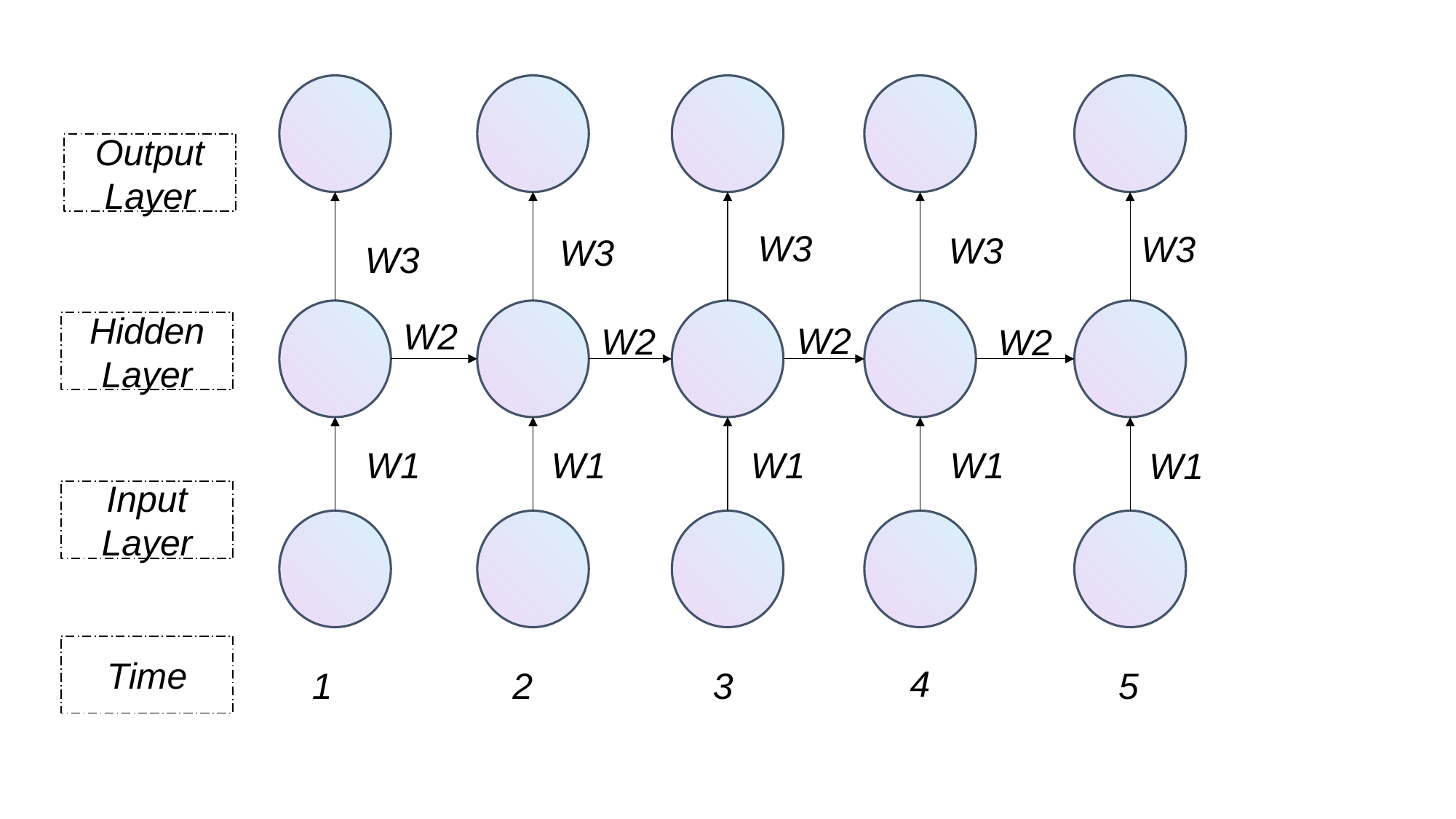

Output
Layer
W3
W3
W3
W3
W3
W2
W2
W2
W2

Hidden
Layer
W1
W1
W1
W1
W1
Input
Layer

Time
4
1
2
3
5